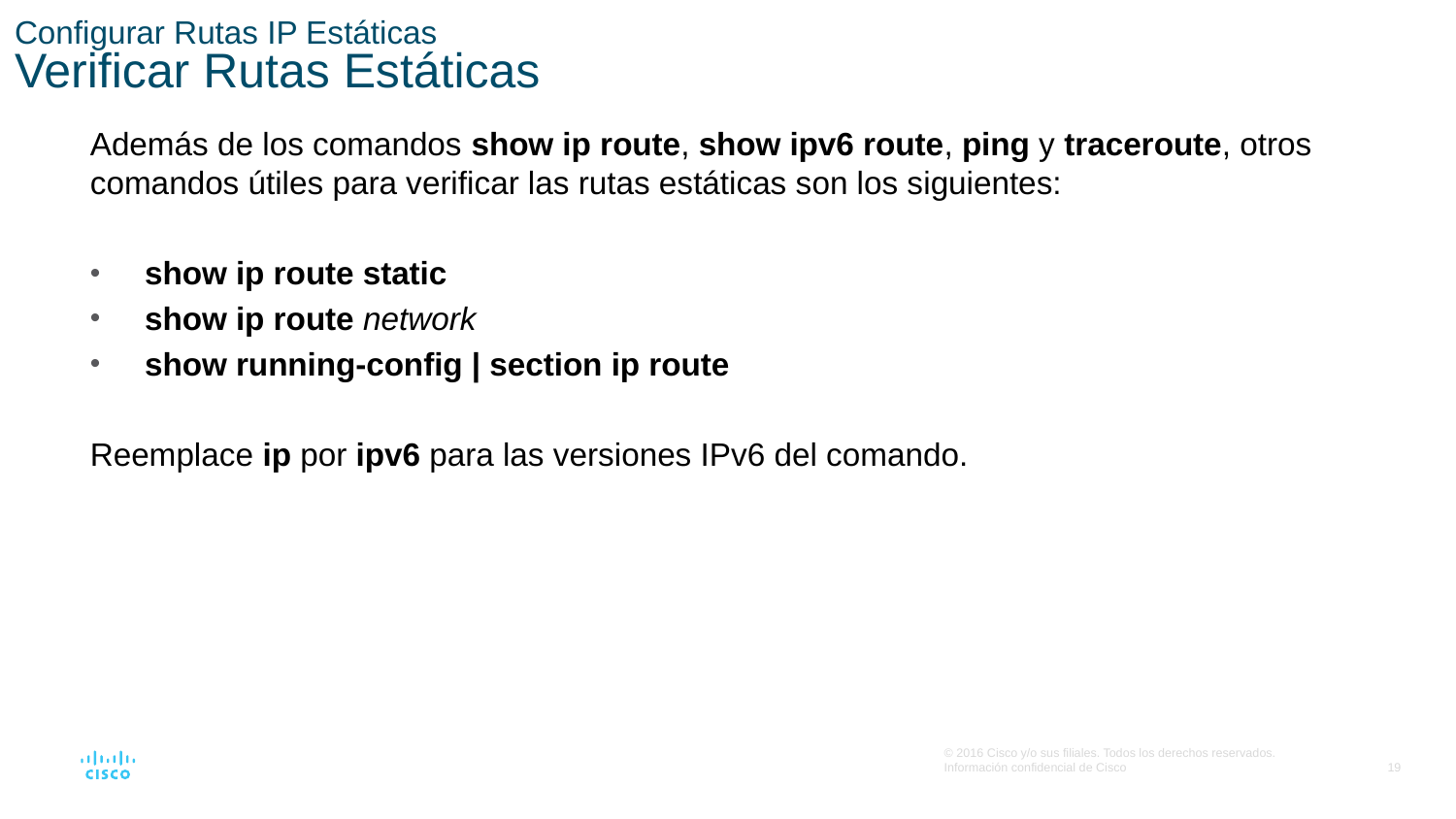

# Configurar Rutas IP Estáticas Verificar Rutas Estáticas
Además de los comandos show ip route, show ipv6 route, ping y traceroute, otros comandos útiles para verificar las rutas estáticas son los siguientes:

show ip route static
show ip route network
show running-config | section ip route

Reemplace ip por ipv6 para las versiones IPv6 del comando.